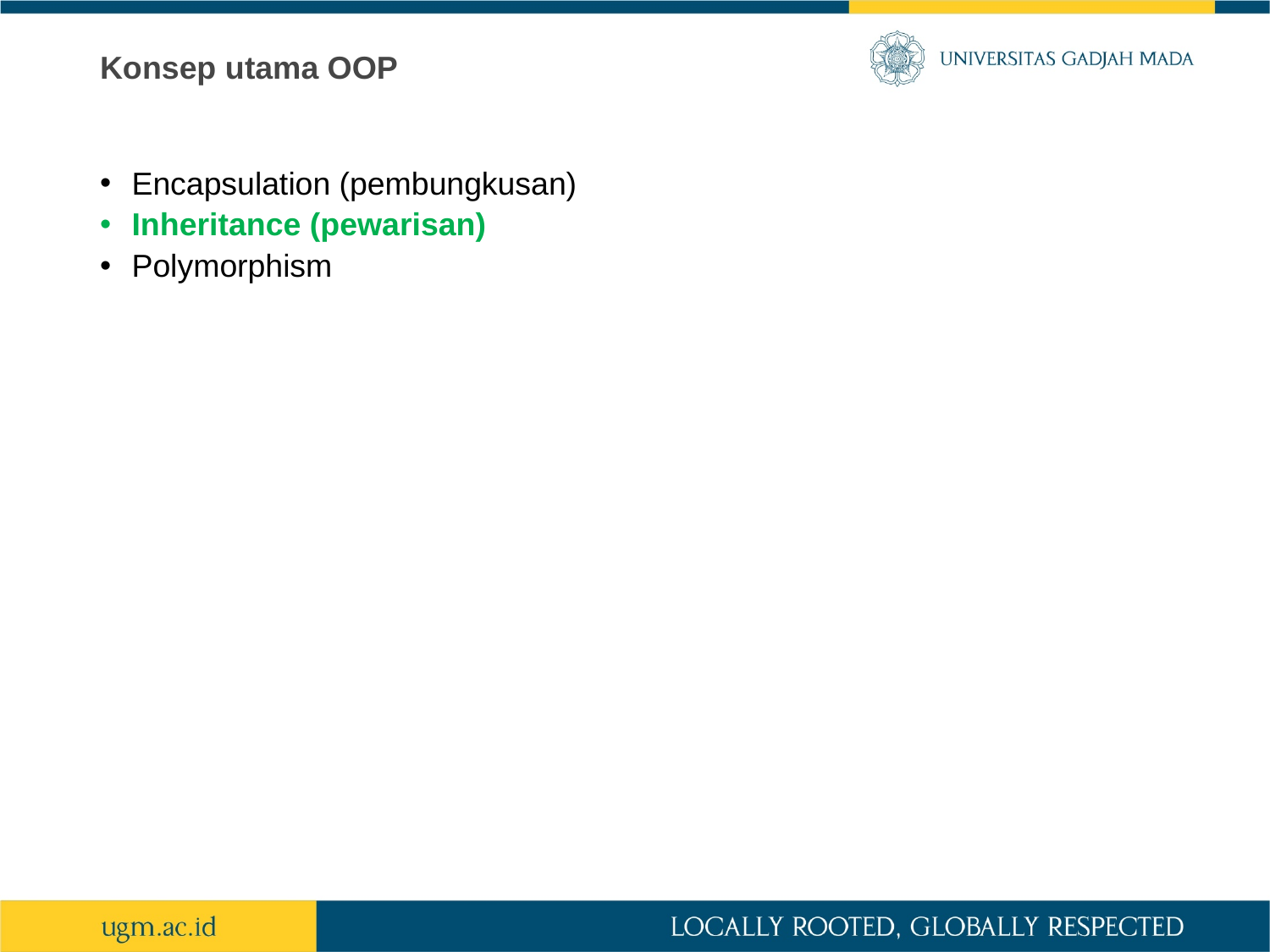

# Konsep utama OOP
Encapsulation (pembungkusan)
Inheritance (pewarisan)
Polymorphism